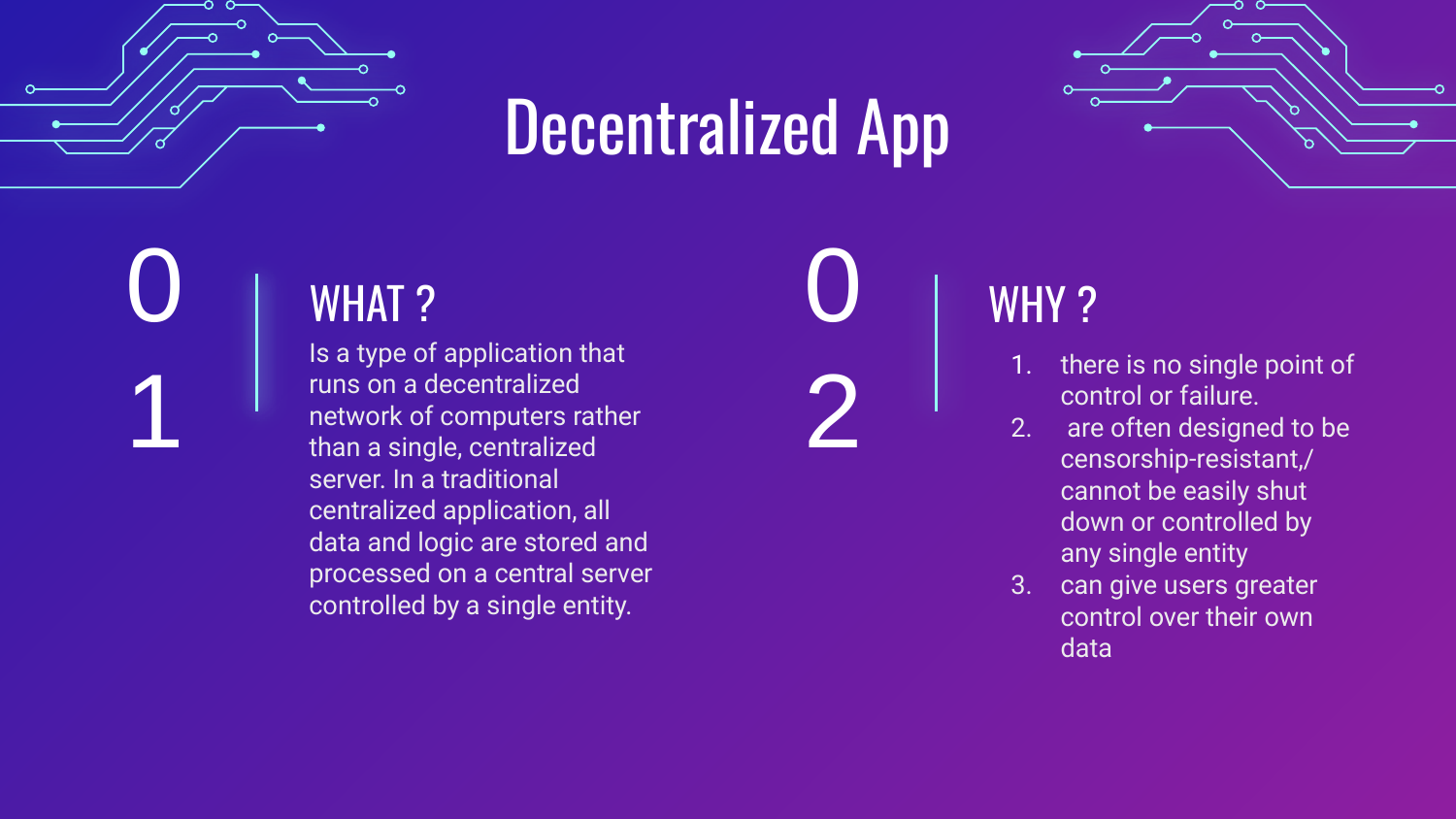

Decentralized App
# WHAT ?
WHY ?
01
02
Is a type of application that runs on a decentralized network of computers rather than a single, centralized server. In a traditional centralized application, all data and logic are stored and processed on a central server controlled by a single entity.
there is no single point of control or failure.
 are often designed to be censorship-resistant,/
cannot be easily shut down or controlled by any single entity
can give users greater control over their own data